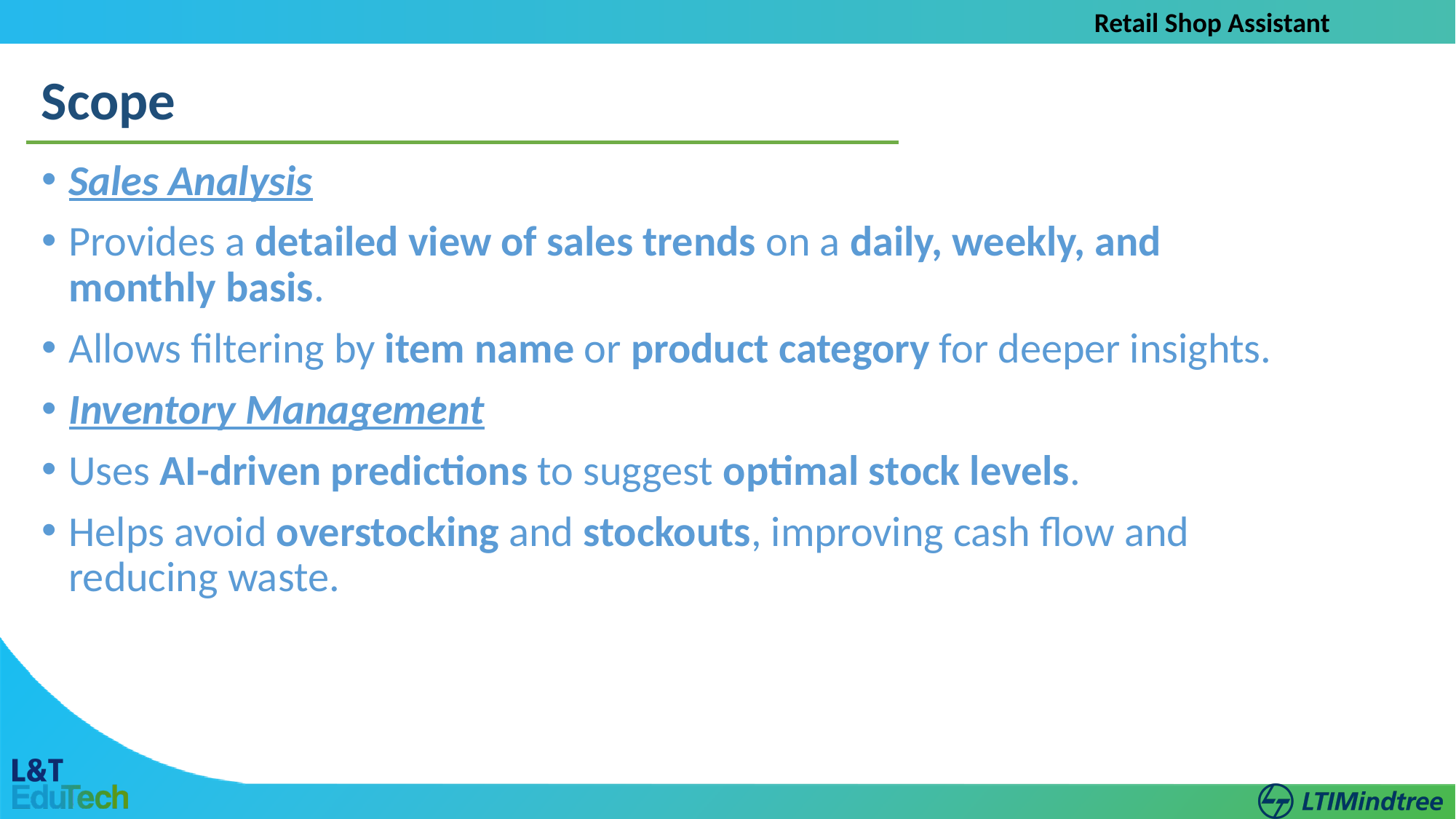

Retail Shop Assistant

Scope
Sales Analysis
Provides a detailed view of sales trends on a daily, weekly, and monthly basis.
Allows filtering by item name or product category for deeper insights.
Inventory Management
Uses AI-driven predictions to suggest optimal stock levels.
Helps avoid overstocking and stockouts, improving cash flow and reducing waste.